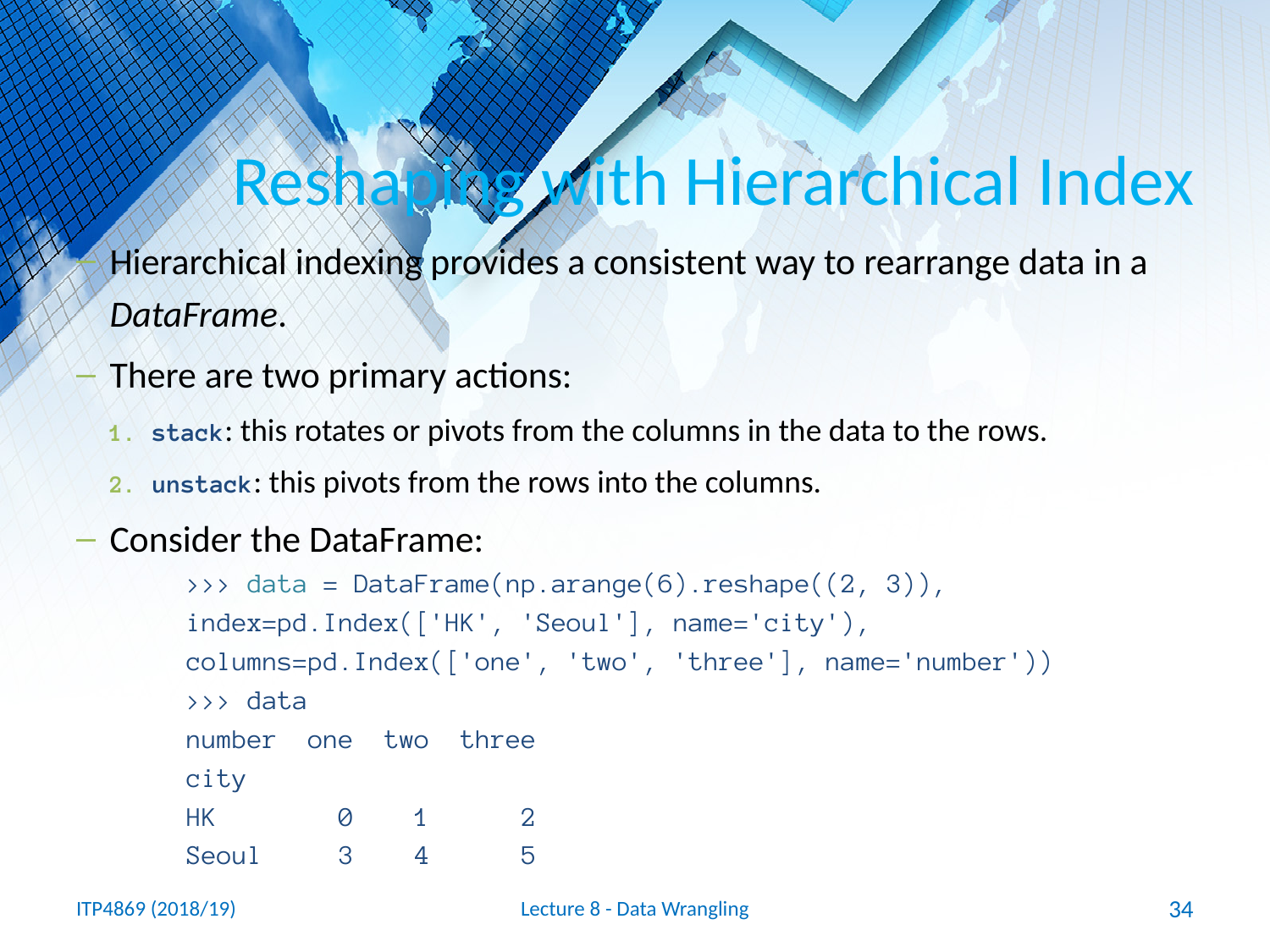

# Reshaping with Hierarchical Index
Hierarchical indexing provides a consistent way to rearrange data in a DataFrame.
There are two primary actions:
stack: this rotates or pivots from the columns in the data to the rows.
unstack: this pivots from the rows into the columns.
Consider the DataFrame:
>>> data = DataFrame(np.arange(6).reshape((2, 3)),
index=pd.Index(['HK', 'Seoul'], name='city'),
columns=pd.Index(['one', 'two', 'three'], name='number'))
>>> data
number  one  two  three
city
HK        0    1      2
Seoul     3    4      5
ITP4869 (2018/19)
Lecture 8 - Data Wrangling
34